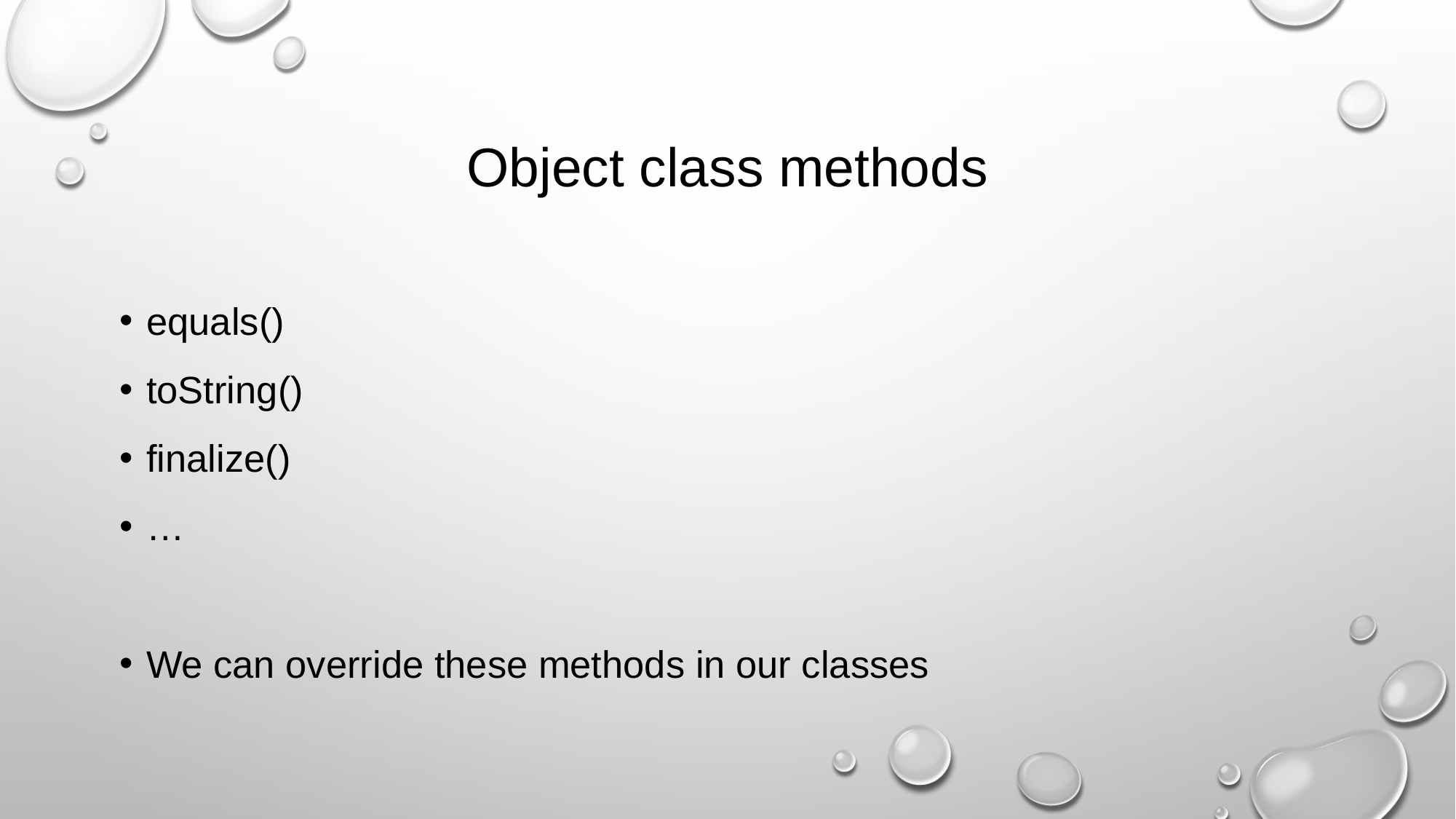

# Object class methods
equals()
toString()
finalize()
…

We can override these methods in our classes